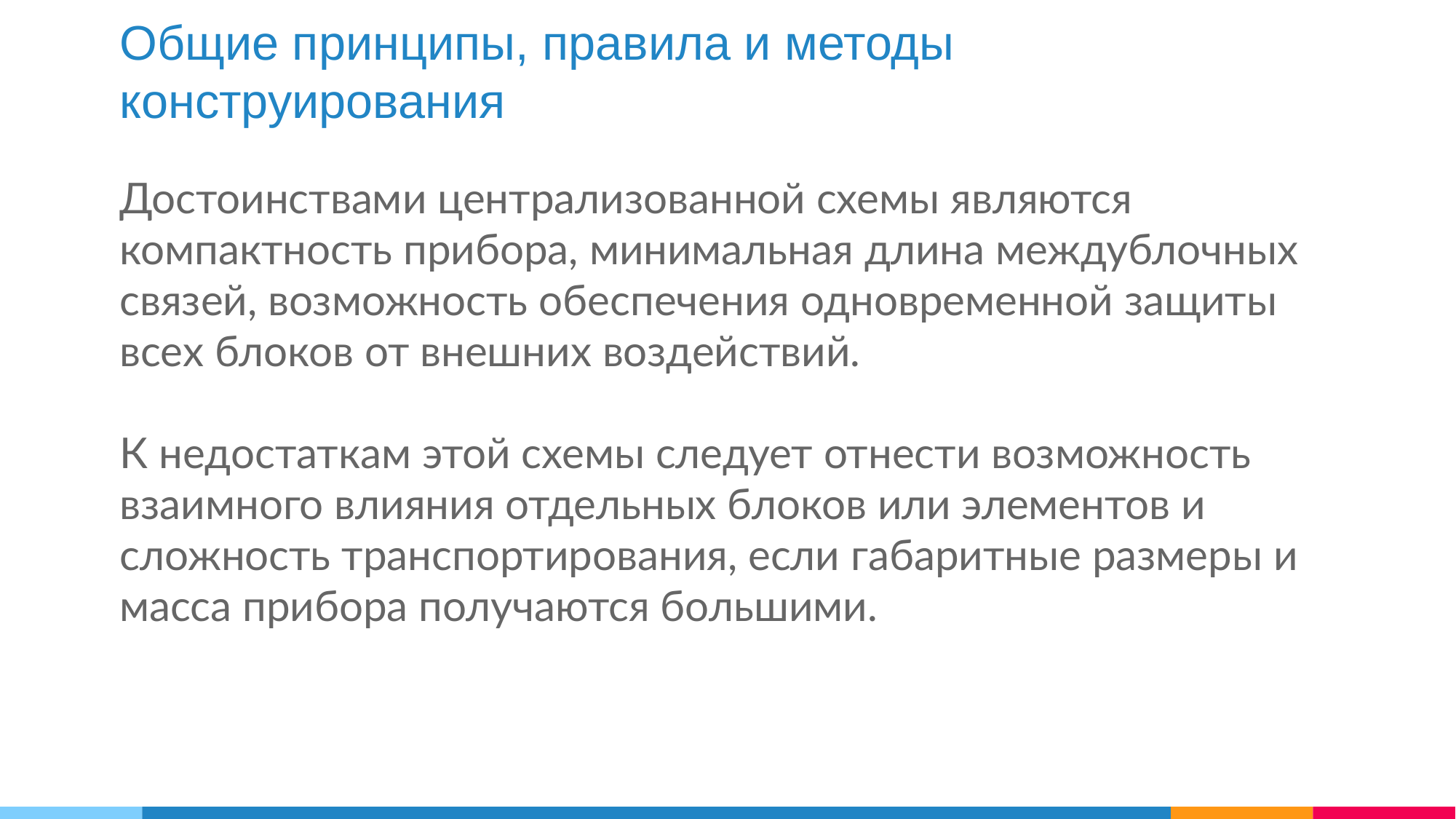

Общие принципы, правила и методы конструирования
Достоинствами централизованной схемы являются компактность прибора, минимальная длина междублочных связей, возможность обеспечения одновременной защиты всех блоков от внешних воздействий.

К недостаткам этой схемы следует отнести возможность взаимного влияния отдельных блоков или элементов и сложность транспортирования, если габаритные размеры и масса прибора получаются большими.